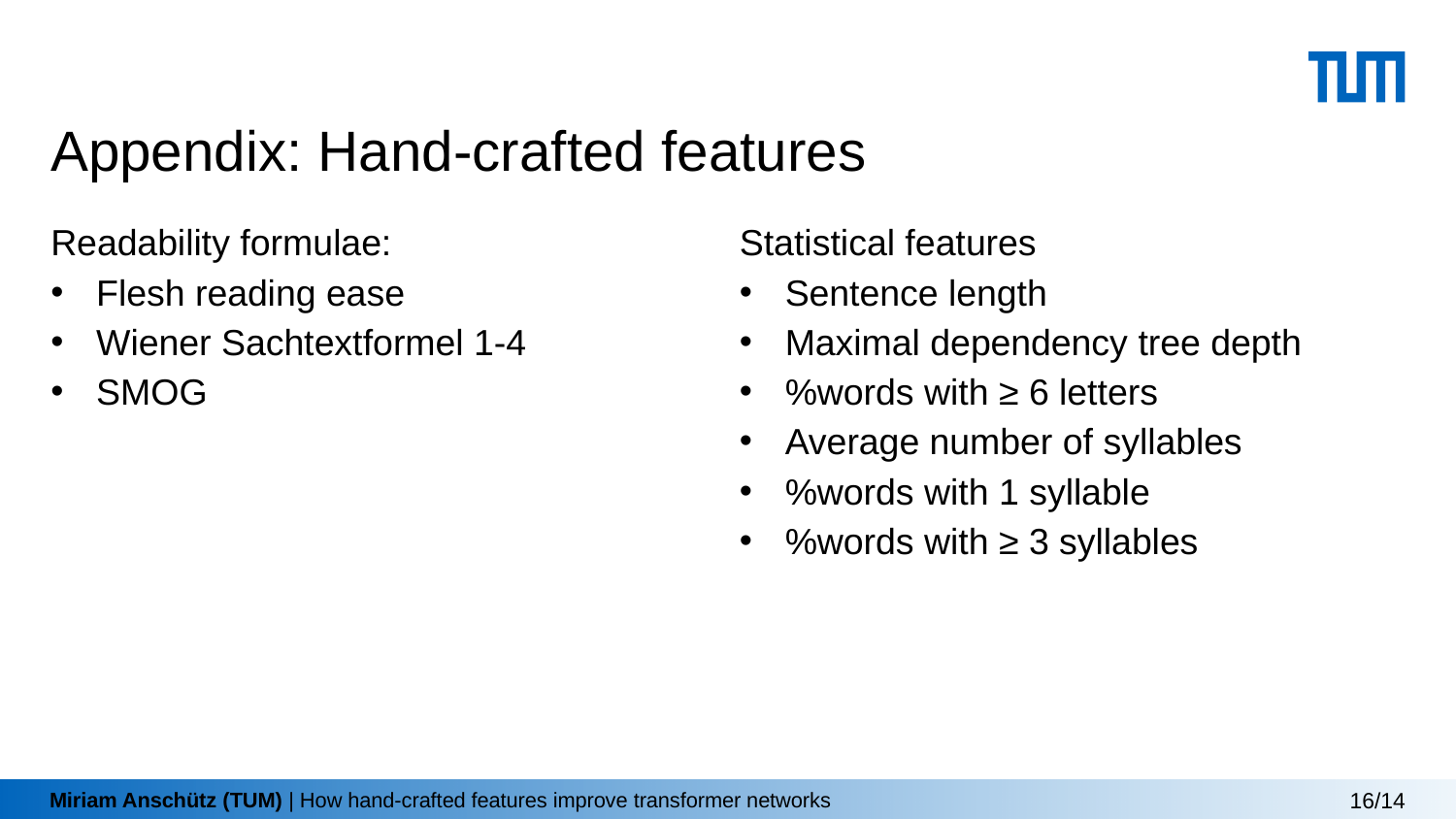

# Appendix: Hand-crafted features
Readability formulae:
Flesh reading ease
Wiener Sachtextformel 1-4
SMOG
Statistical features
Sentence length
Maximal dependency tree depth
%words with ≥ 6 letters
Average number of syllables
%words with 1 syllable
%words with ≥ 3 syllables
16/14
Miriam Anschütz (TUM) | How hand-crafted features improve transformer networks